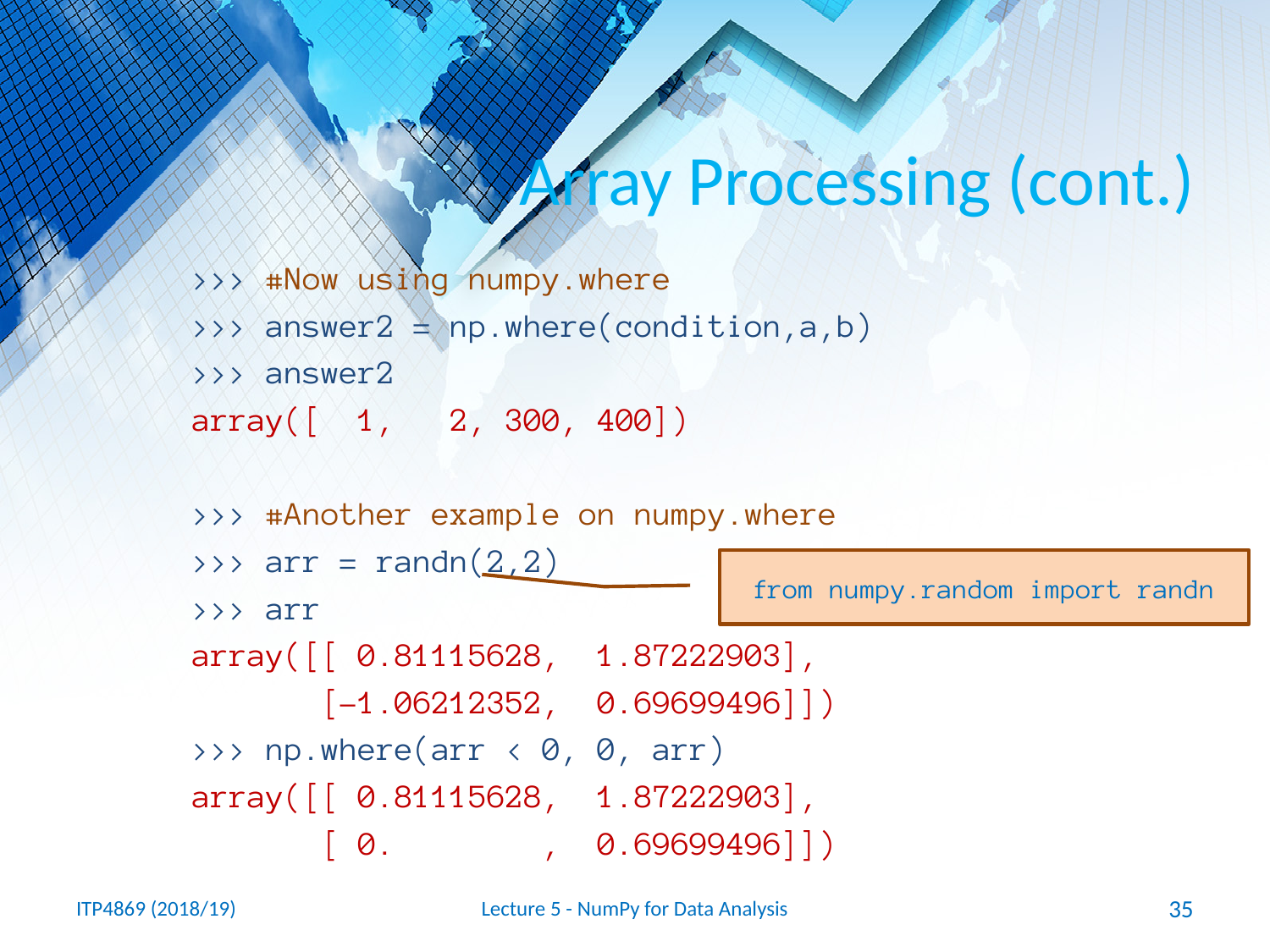

# Array Processing (cont.)
>>> #Now using numpy.where
>>> answer2 = np.where(condition,a,b)
>>> answer2
array([  1,   2, 300, 400])

>>> #Another example on numpy.where
>>> arr = randn(2,2)
>>> arr
array([[ 0.81115628,  1.87222903],
       [-1.06212352,  0.69699496]])
>>> np.where(arr < 0, 0, arr)
array([[ 0.81115628,  1.87222903],
       [ 0.        ,  0.69699496]])
from numpy.random import randn
ITP4869 (2018/19)
Lecture 5 - NumPy for Data Analysis
35